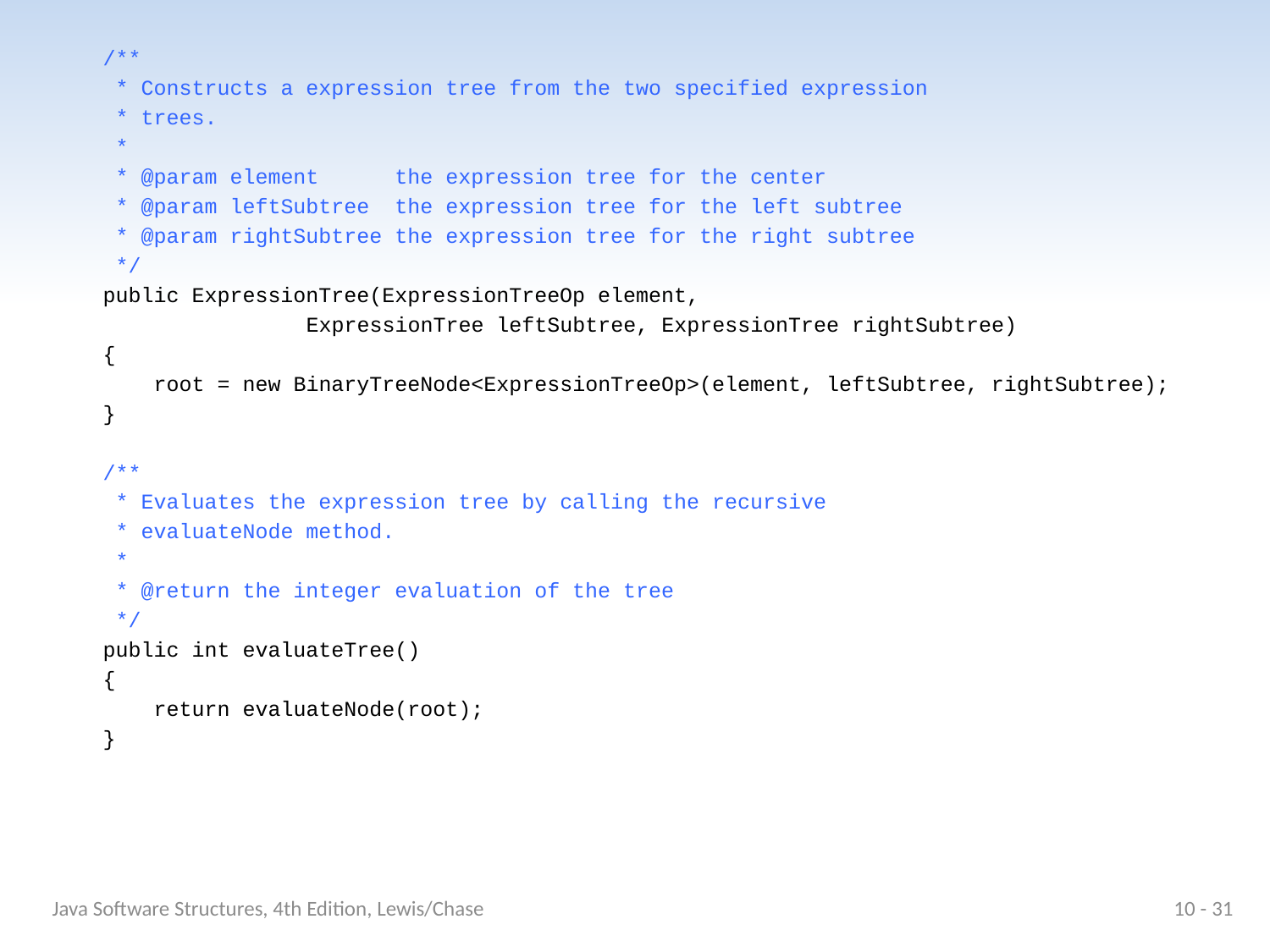

/**
     * Constructs a expression tree from the two specified expression
     * trees.
     *
     * @param element      the expression tree for the center
     * @param leftSubtree  the expression tree for the left subtree
     * @param rightSubtree the expression tree for the right subtree
     */
    public ExpressionTree(ExpressionTreeOp element,
                    ExpressionTree leftSubtree, ExpressionTree rightSubtree)
    {
        root = new BinaryTreeNode<ExpressionTreeOp>(element, leftSubtree, rightSubtree);
    }

    /**
     * Evaluates the expression tree by calling the recursive
     * evaluateNode method.
     *
     * @return the integer evaluation of the tree
     */
    public int evaluateTree()
    {
        return evaluateNode(root);
    }

Java Software Structures, 4th Edition, Lewis/Chase
10 - 31